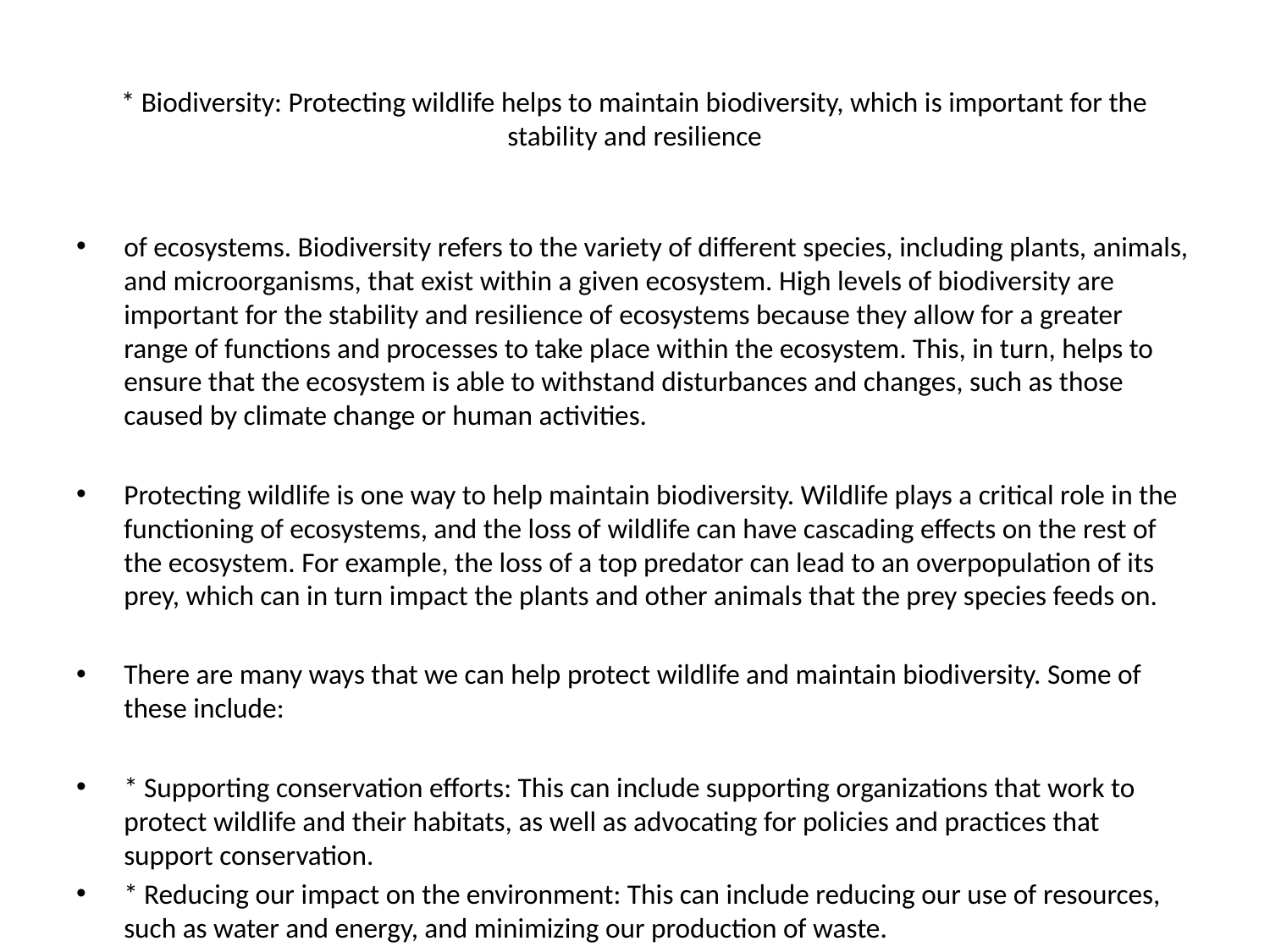

# * Biodiversity: Protecting wildlife helps to maintain biodiversity, which is important for the stability and resilience
of ecosystems. Biodiversity refers to the variety of different species, including plants, animals, and microorganisms, that exist within a given ecosystem. High levels of biodiversity are important for the stability and resilience of ecosystems because they allow for a greater range of functions and processes to take place within the ecosystem. This, in turn, helps to ensure that the ecosystem is able to withstand disturbances and changes, such as those caused by climate change or human activities.

Protecting wildlife is one way to help maintain biodiversity. Wildlife plays a critical role in the functioning of ecosystems, and the loss of wildlife can have cascading effects on the rest of the ecosystem. For example, the loss of a top predator can lead to an overpopulation of its prey, which can in turn impact the plants and other animals that the prey species feeds on.

There are many ways that we can help protect wildlife and maintain biodiversity. Some of these include:

* Supporting conservation efforts: This can include supporting organizations that work to protect wildlife and their habitats, as well as advocating for policies and practices that support conservation.
* Reducing our impact on the environment: This can include reducing our use of resources, such as water and energy, and minimizing our production of waste.
* Being mindful of our actions: This can include being aware of the potential impacts